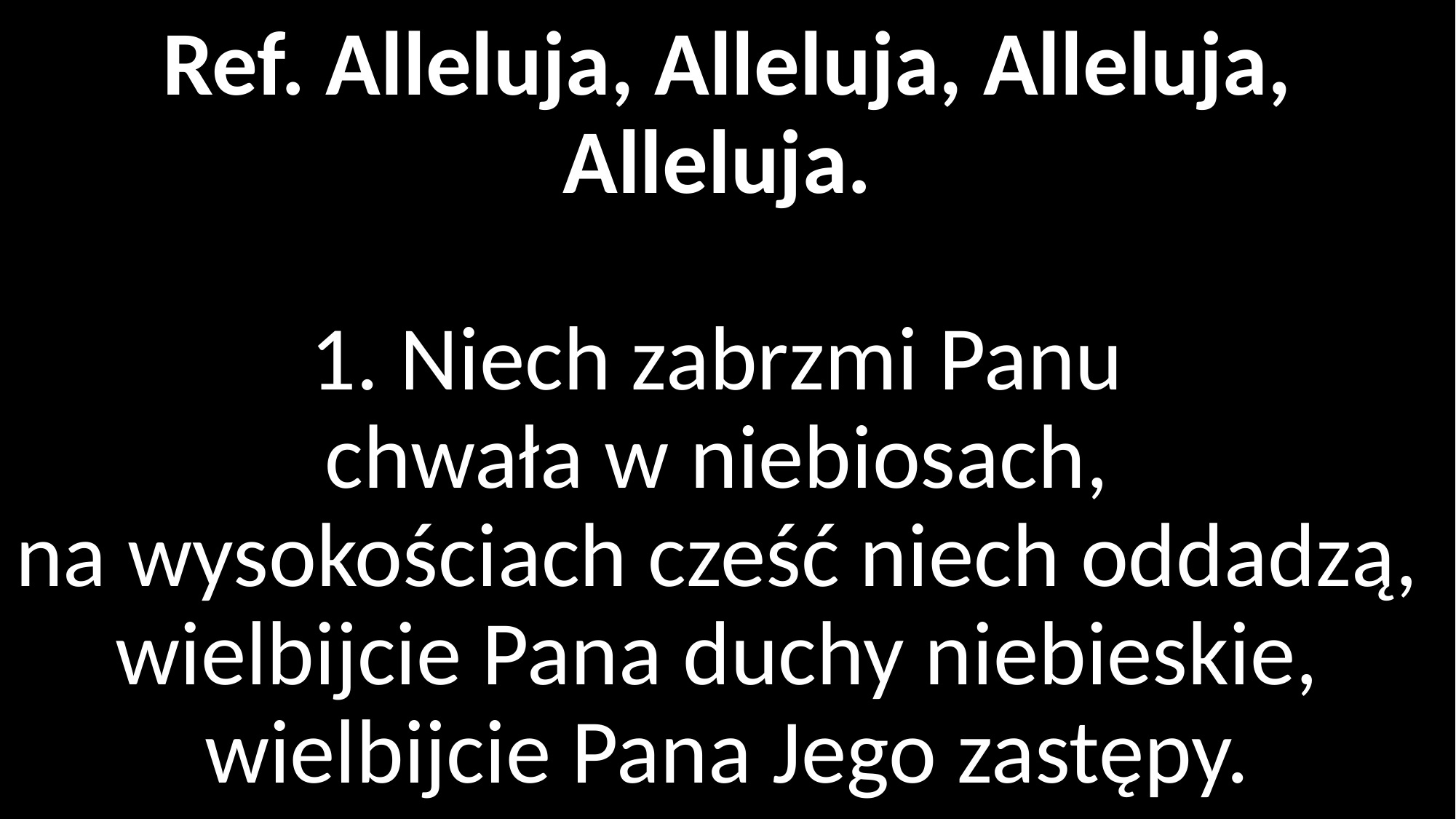

# Ref. Alleluja, Alleluja, Alleluja, Alleluja. 1. Niech zabrzmi Panu chwała w niebiosach, na wysokościach cześć niech oddadzą, wielbijcie Pana duchy niebieskie, wielbijcie Pana Jego zastępy.